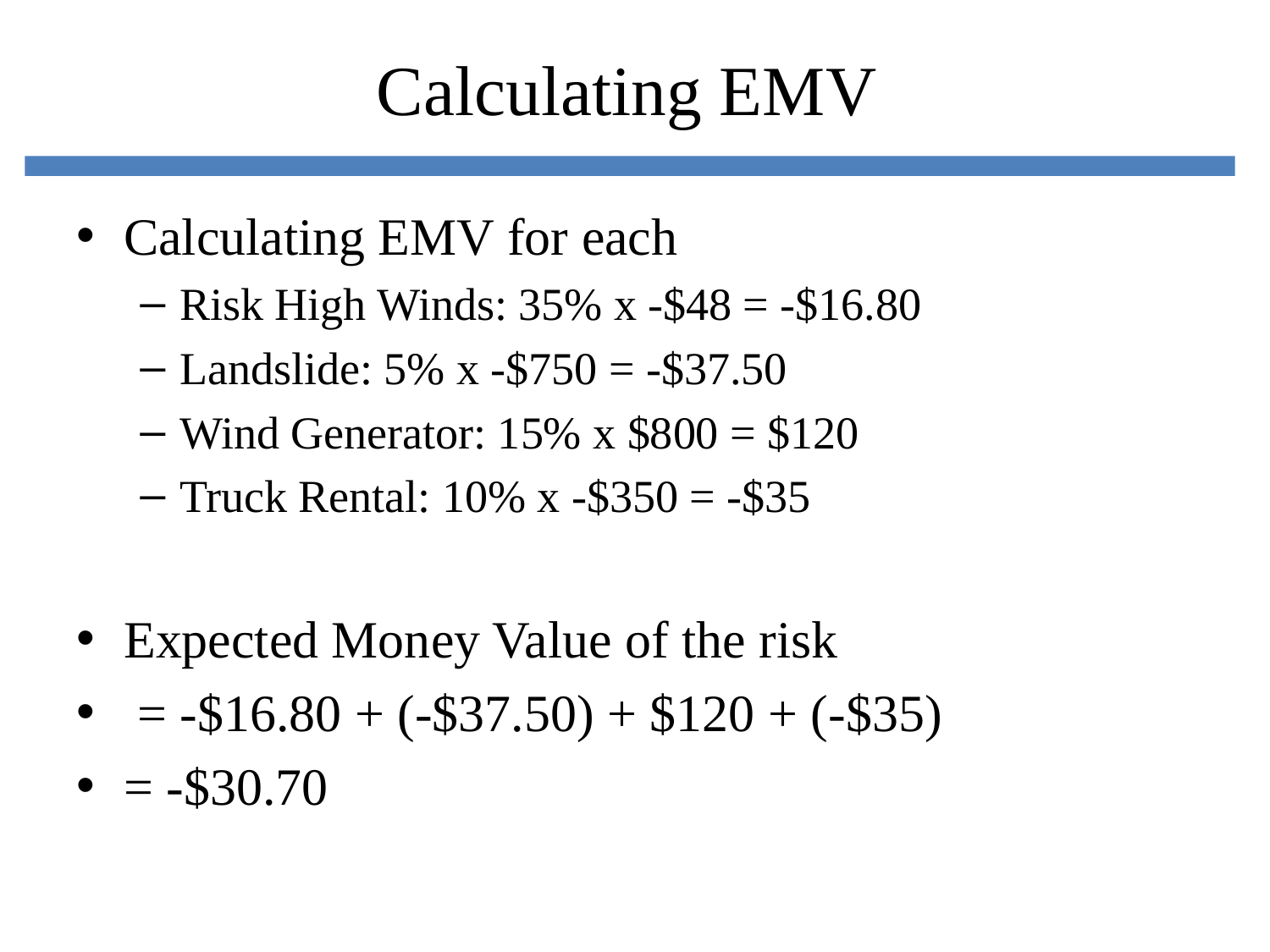

# Calculating EMV
Calculating EMV for each
Risk High Winds: 35% x -$48 = -$16.80
Landslide: 5% x -$750 = -$37.50
Wind Generator: 15% x $800 = $120
Truck Rental: 10% x -$350 = -$35

Expected Money Value of the risk
 = -$16.80 + (-$37.50) + $120 + (-$35)
= -$30.70